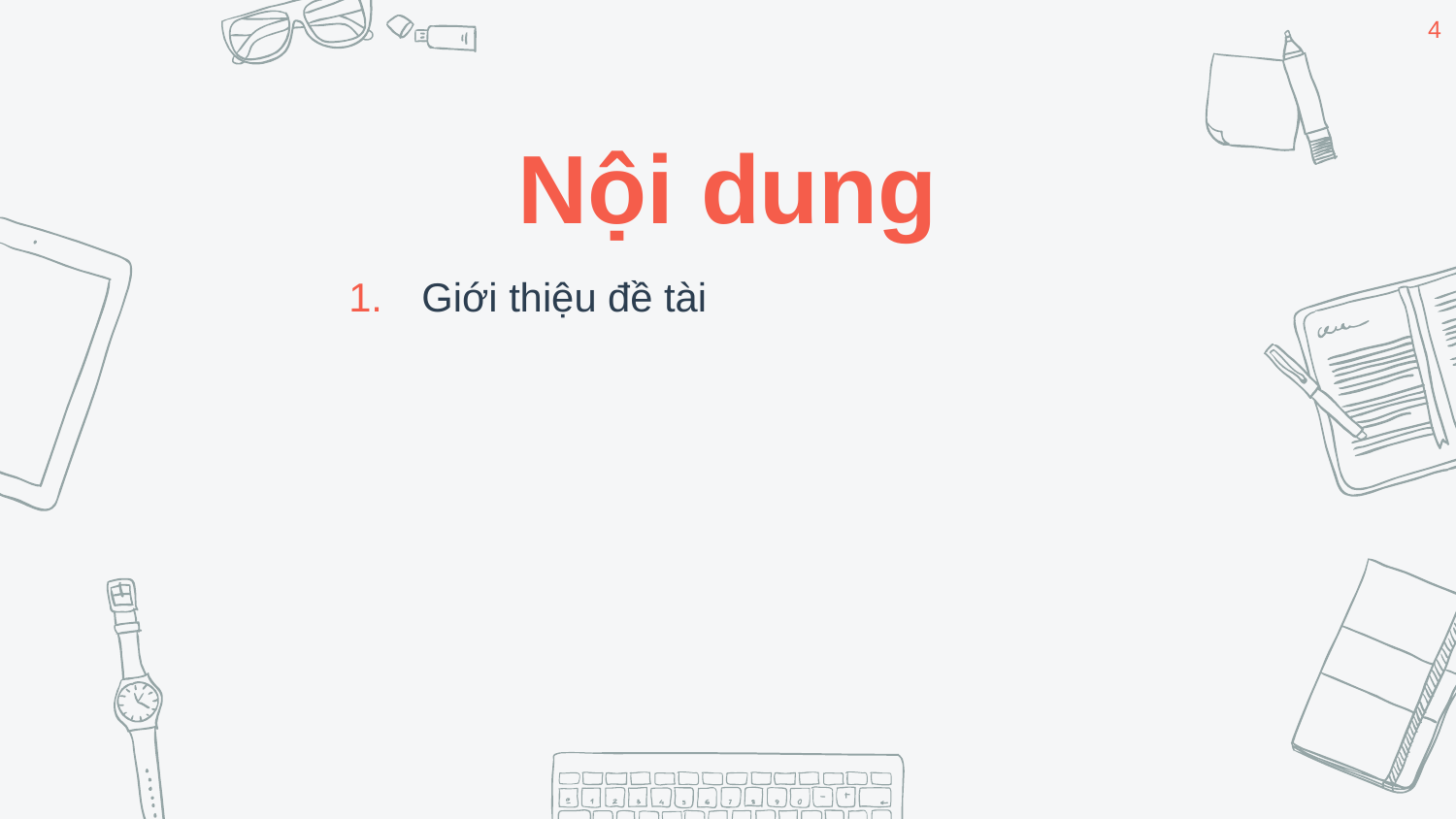

4
Nội dung
Giới thiệu đề tài